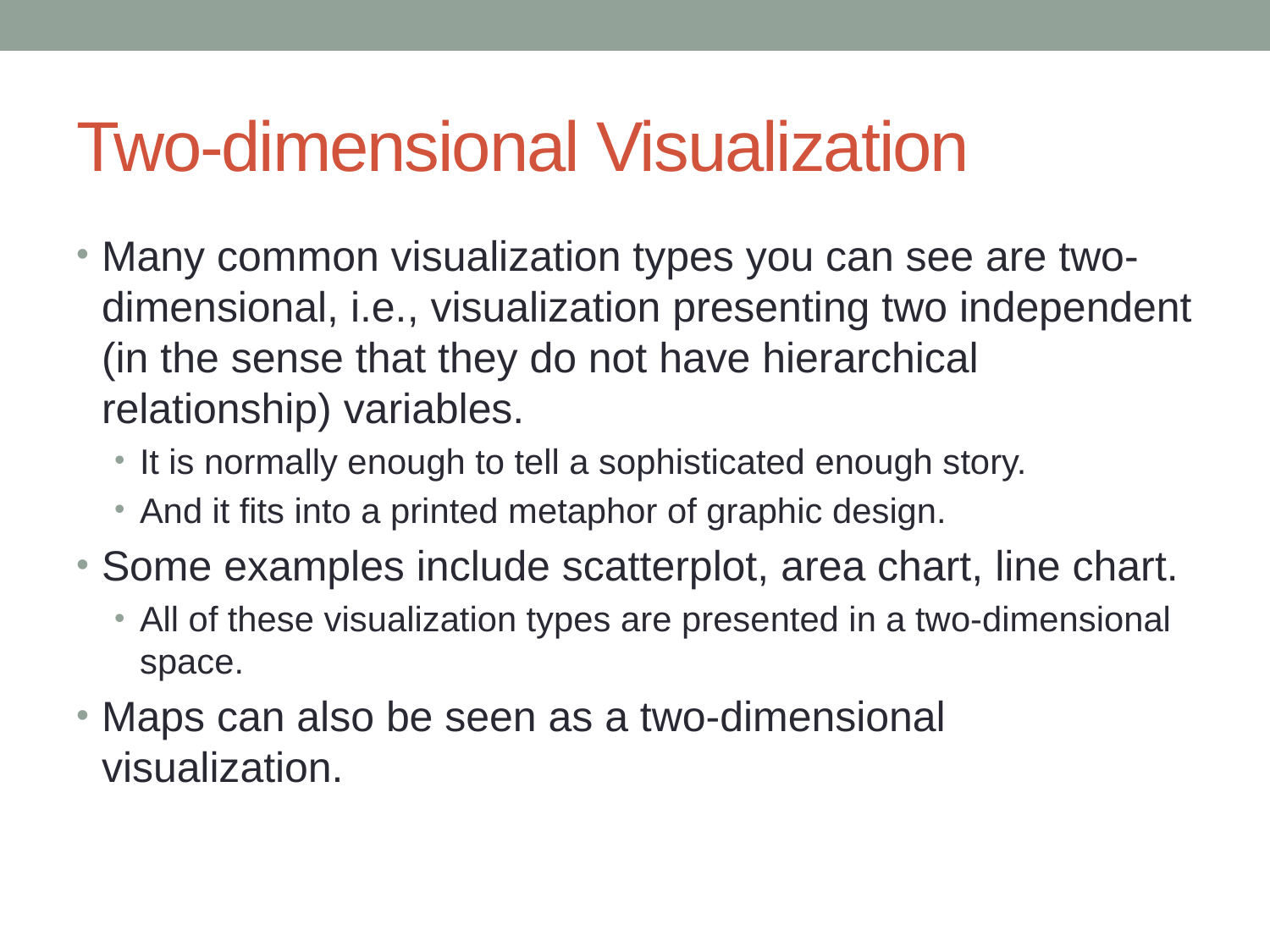

# Two-dimensional Visualization
Many common visualization types you can see are two-dimensional, i.e., visualization presenting two independent (in the sense that they do not have hierarchical relationship) variables.
It is normally enough to tell a sophisticated enough story.
And it fits into a printed metaphor of graphic design.
Some examples include scatterplot, area chart, line chart.
All of these visualization types are presented in a two-dimensional space.
Maps can also be seen as a two-dimensional visualization.